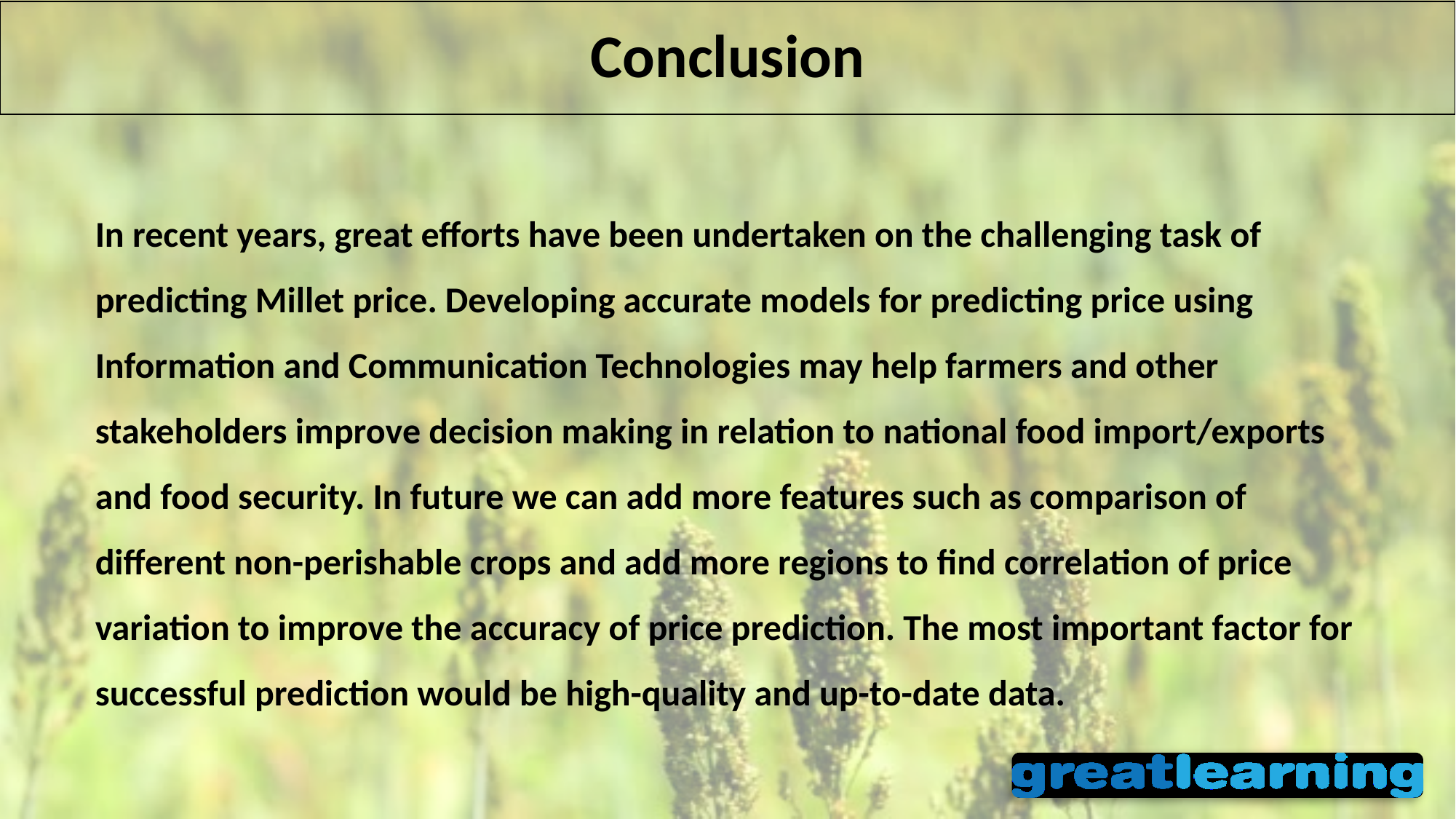

Conclusion
In recent years, great efforts have been undertaken on the challenging task of predicting Millet price. Developing accurate models for predicting price using Information and Communication Technologies may help farmers and other stakeholders improve decision making in relation to national food import/exports and food security. In future we can add more features such as comparison of different non-perishable crops and add more regions to find correlation of price variation to improve the accuracy of price prediction. The most important factor for successful prediction would be high-quality and up-to-date data.